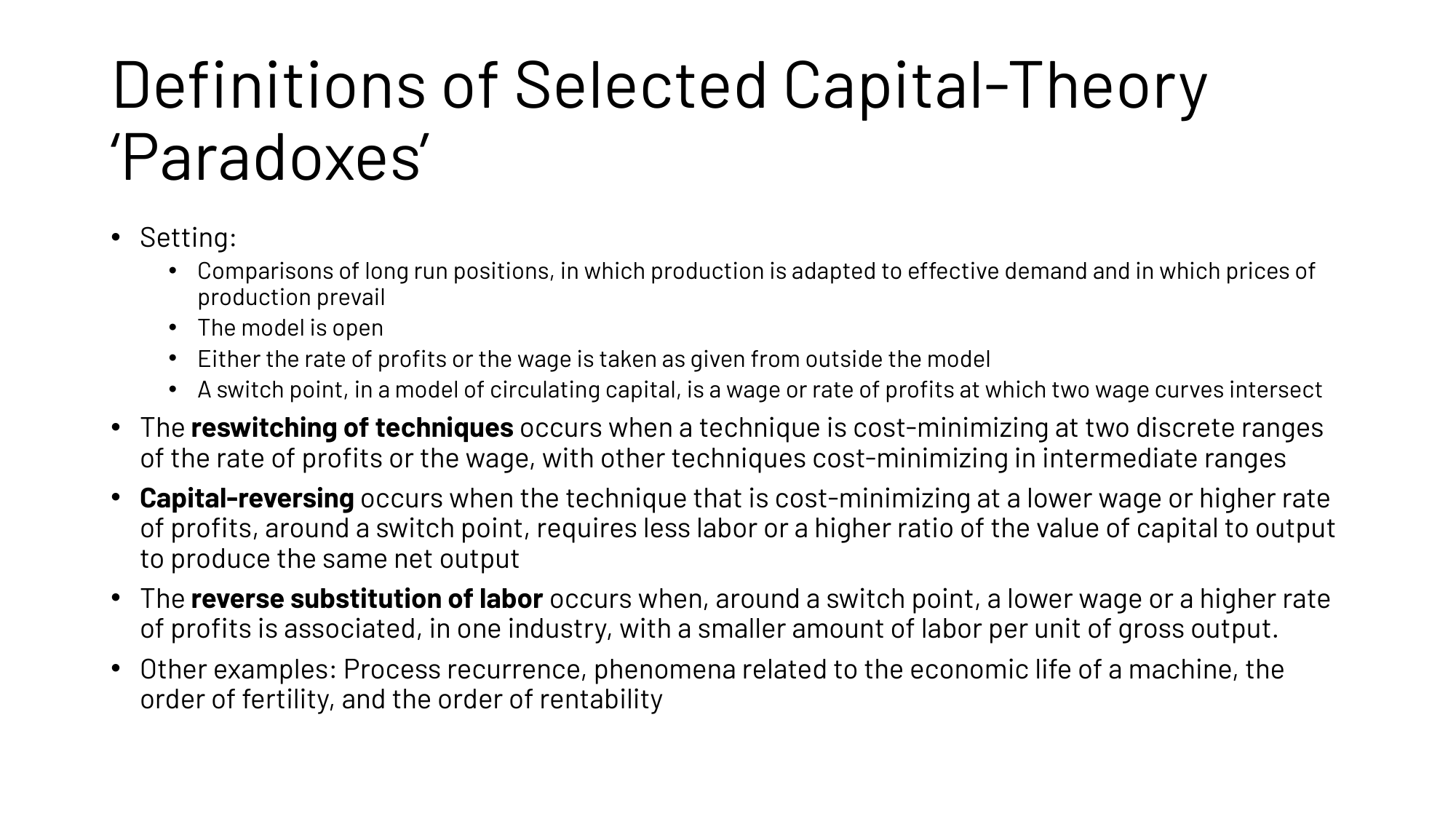

# Definitions of Selected Capital-Theory ‘Paradoxes’
Setting:
Comparisons of long run positions, in which production is adapted to effective demand and in which prices of production prevail
The model is open
Either the rate of profits or the wage is taken as given from outside the model
A switch point, in a model of circulating capital, is a wage or rate of profits at which two wage curves intersect
The reswitching of techniques occurs when a technique is cost-minimizing at two discrete ranges of the rate of profits or the wage, with other techniques cost-minimizing in intermediate ranges
Capital-reversing occurs when the technique that is cost-minimizing at a lower wage or higher rate of profits, around a switch point, requires less labor or a higher ratio of the value of capital to output to produce the same net output
The reverse substitution of labor occurs when, around a switch point, a lower wage or a higher rate of profits is associated, in one industry, with a smaller amount of labor per unit of gross output.
Other examples: Process recurrence, phenomena related to the economic life of a machine, the order of fertility, and the order of rentability